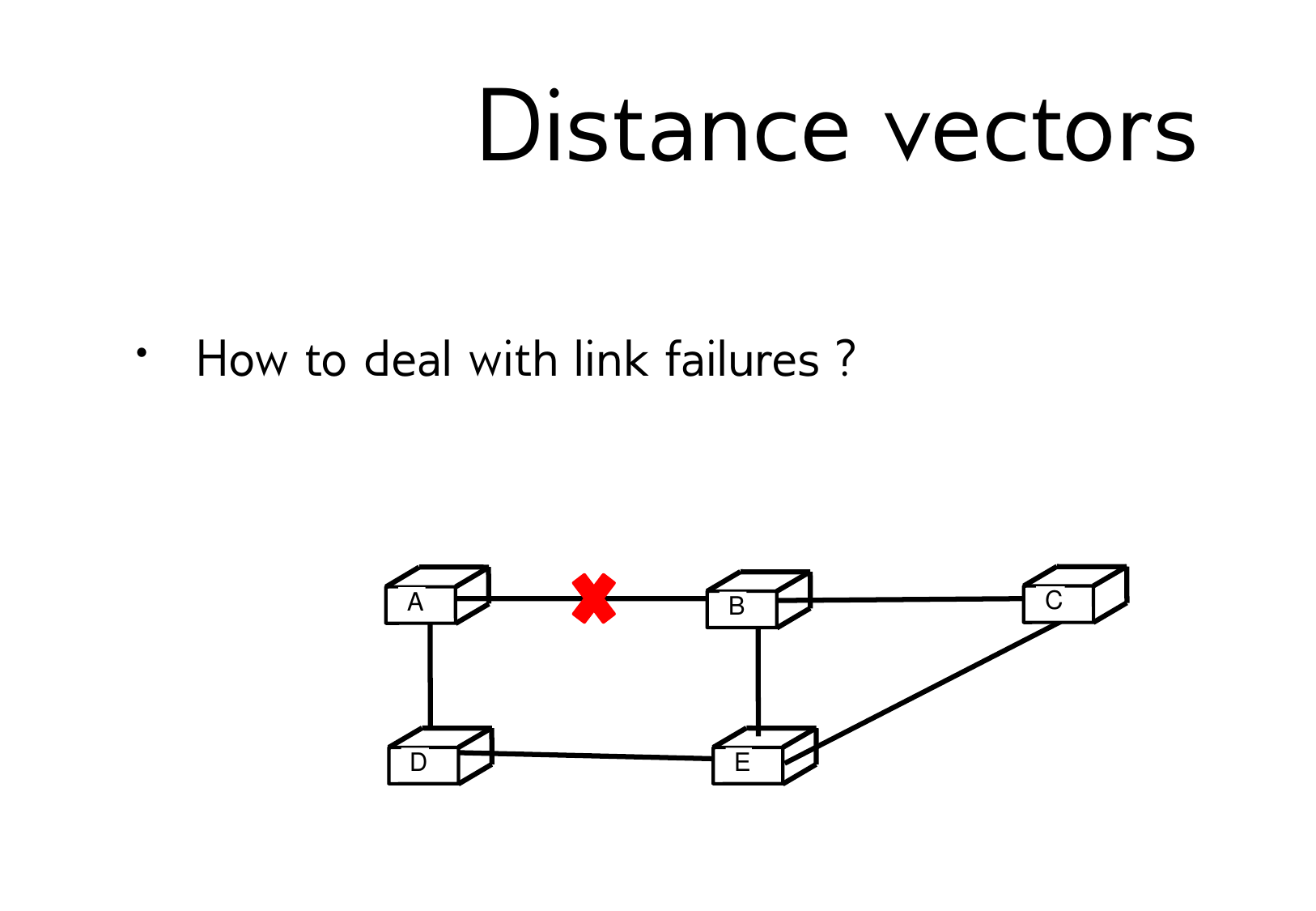

# Distance vectors
How to deal with link failures ?

 C

 A

 B

C

 D

 E

D
E